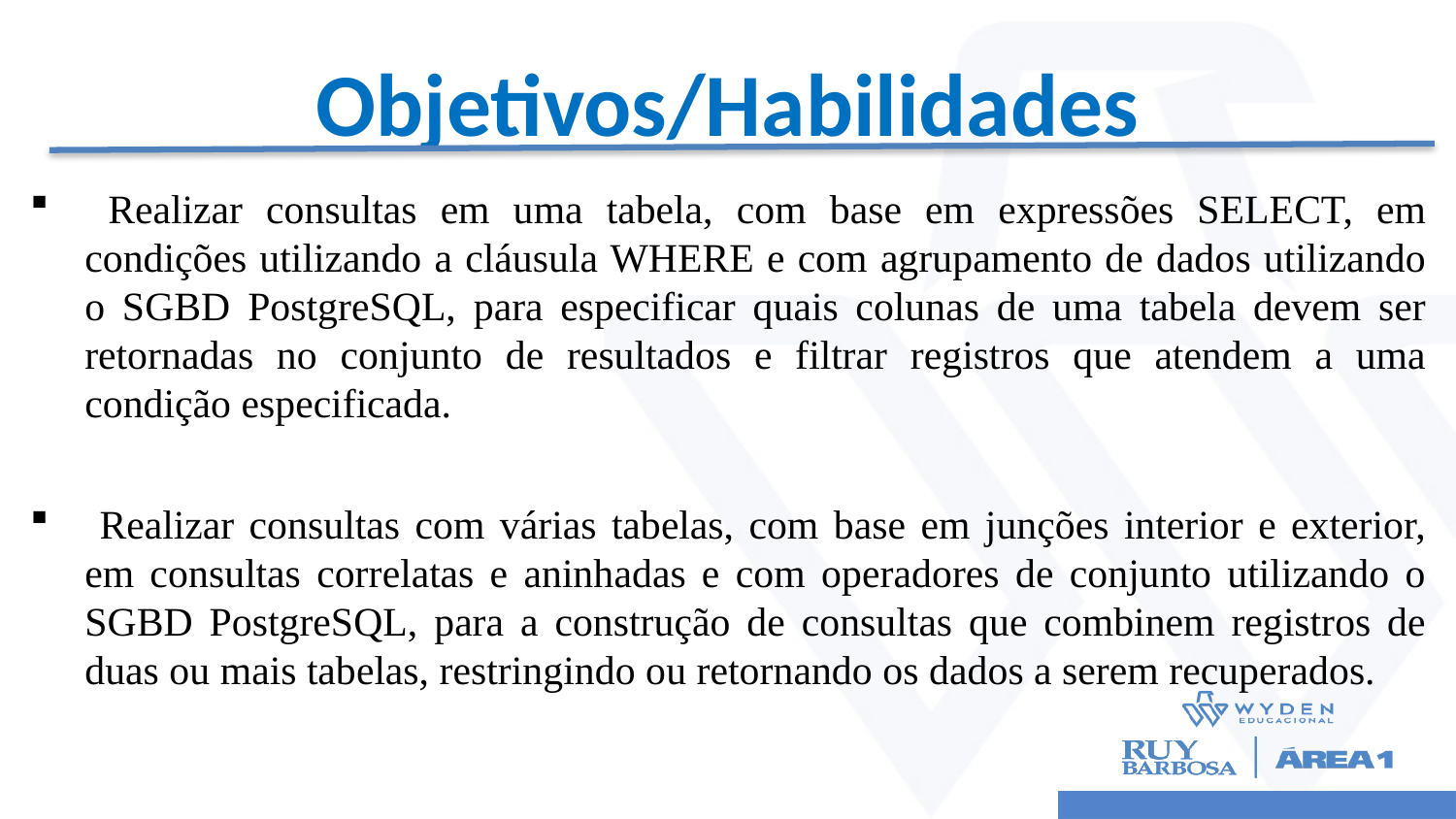

# Objetivos/Habilidades
­ Realizar consultas em uma tabela, com base em expressões SELECT, em condições utilizando a cláusula WHERE e com agrupamento de dados utilizando o SGBD PostgreSQL, para especificar quais colunas de uma tabela devem ser retornadas no conjunto de resultados e filtrar registros que atendem a uma condição especificada.

­ Realizar consultas com várias tabelas, com base em junções interior e exterior, em consultas correlatas e aninhadas e com operadores de conjunto utilizando o SGBD PostgreSQL, para a construção de consultas que combinem registros de duas ou mais tabelas, restringindo ou retornando os dados a serem recuperados.